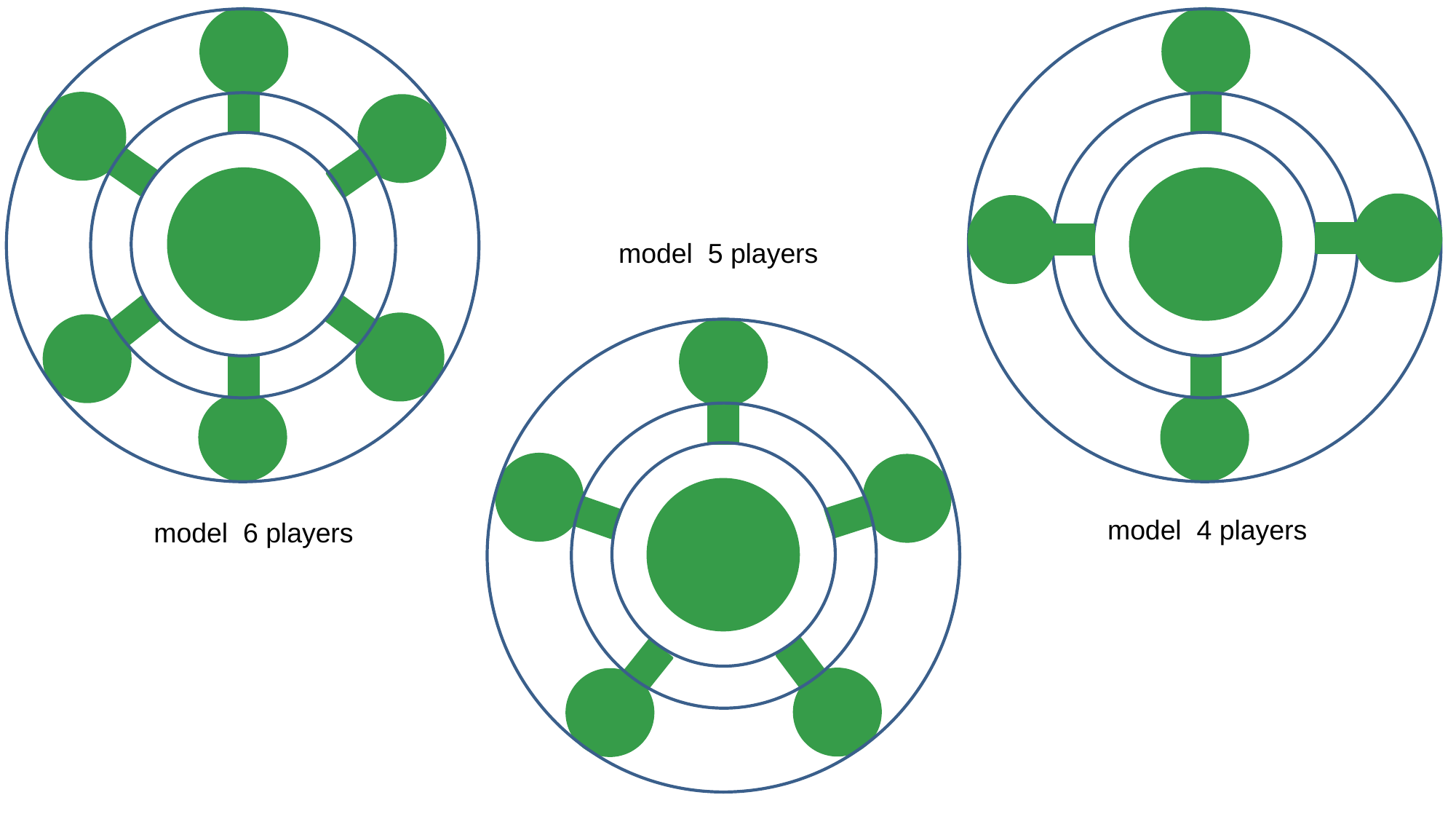

model  5 players

model  4 players
model  6 players